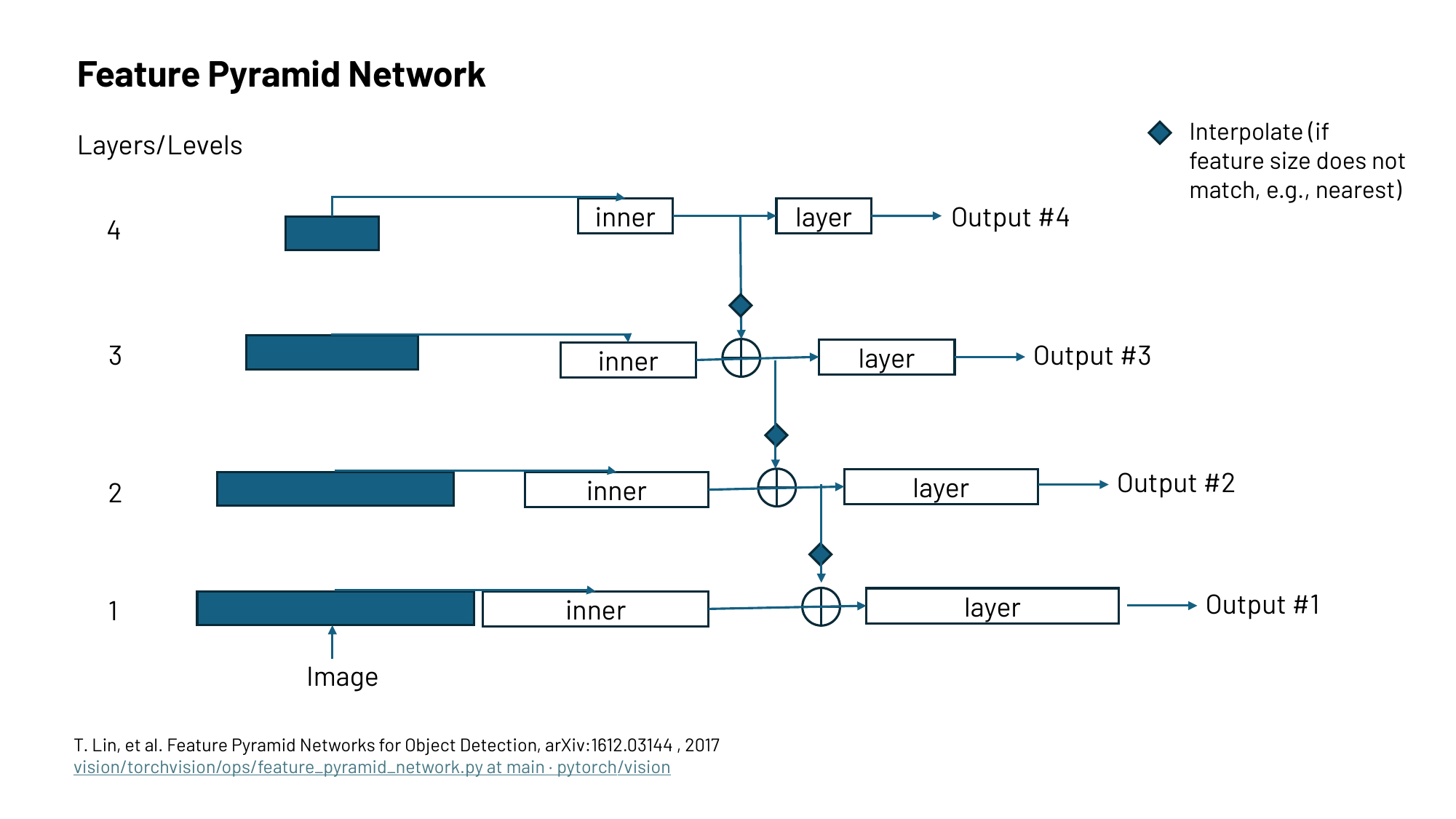

Feature Pyramid Network
Interpolate (if feature size does not match, e.g., nearest)
Layers/Levels

Output #4
inner
layer
4

Output #3
3

layer
inner

Output #2

layer
2

inner

Output #1
1

layer
inner

Image
T. Lin, et al. Feature Pyramid Networks for Object Detection, arXiv:1612.03144 , 2017
vision/torchvision/ops/feature_pyramid_network.py at main · pytorch/vision